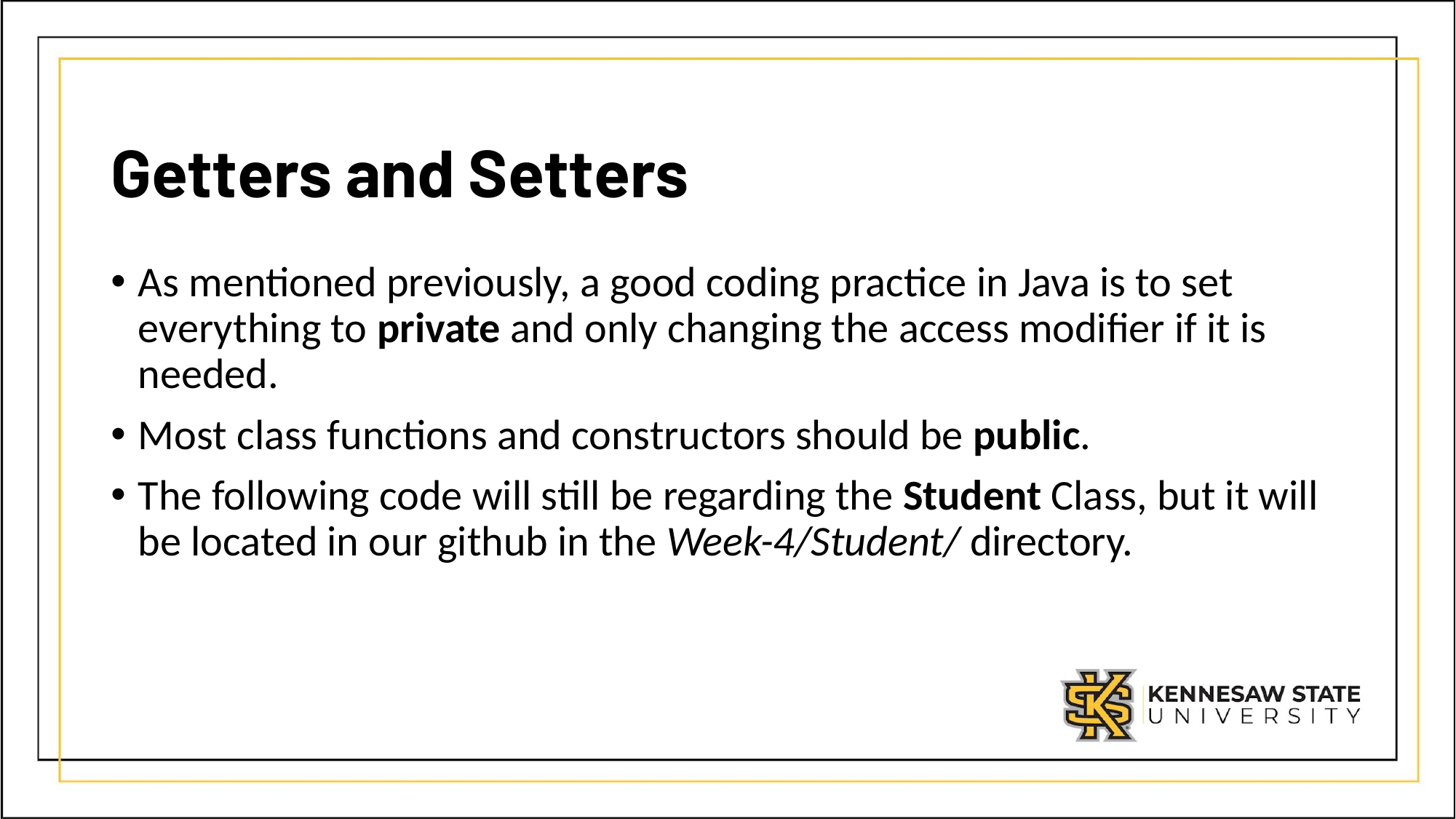

# Getters and Setters
As mentioned previously, a good coding practice in Java is to set everything to private and only changing the access modifier if it is needed.
Most class functions and constructors should be public.
The following code will still be regarding the Student Class, but it will be located in our github in the Week-4/Student/ directory.